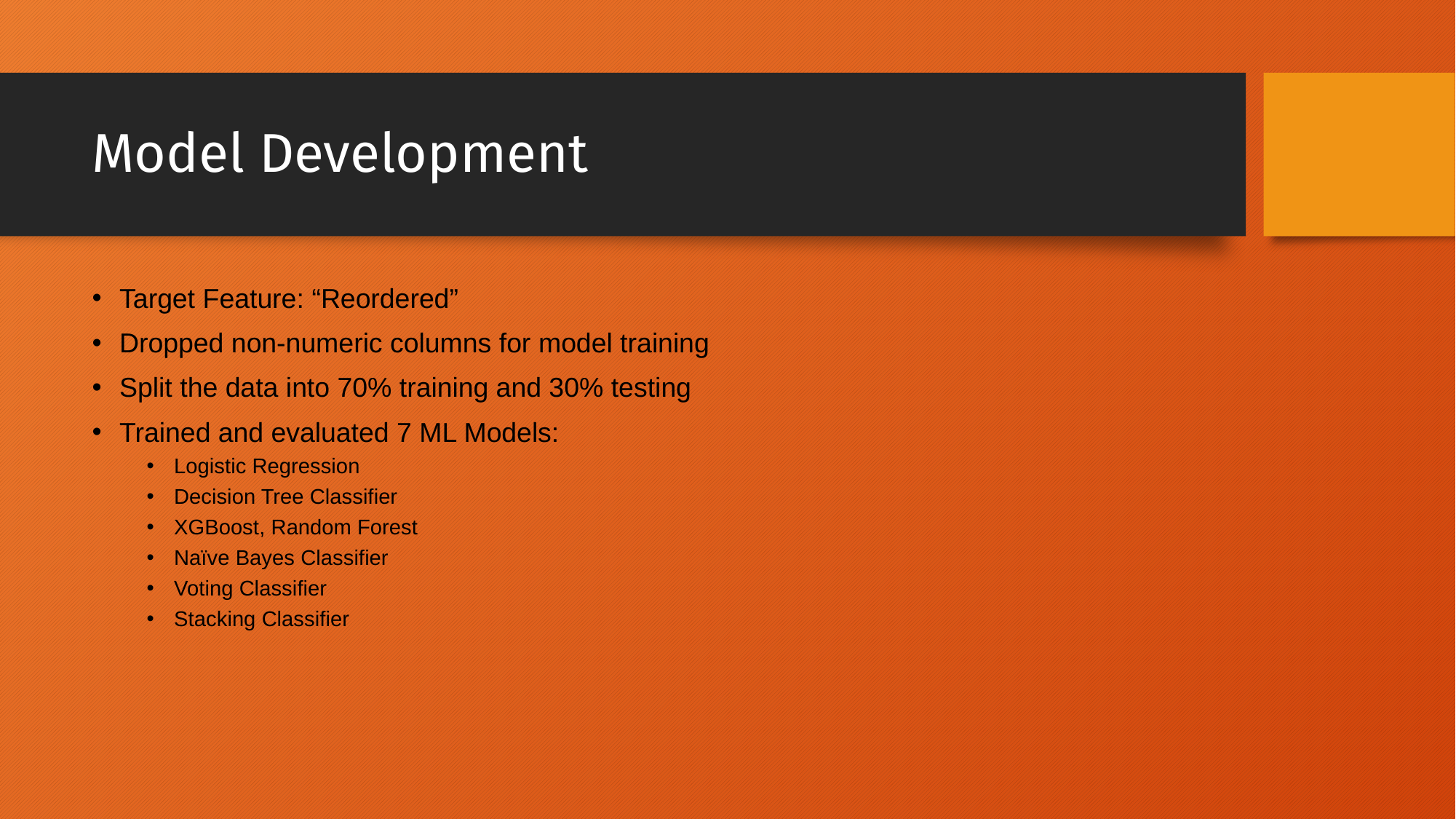

# Model Development
Target Feature: “Reordered”
Dropped non-numeric columns for model training
Split the data into 70% training and 30% testing
Trained and evaluated 7 ML Models:
Logistic Regression
Decision Tree Classifier
XGBoost, Random Forest
Naïve Bayes Classifier
Voting Classifier
Stacking Classifier